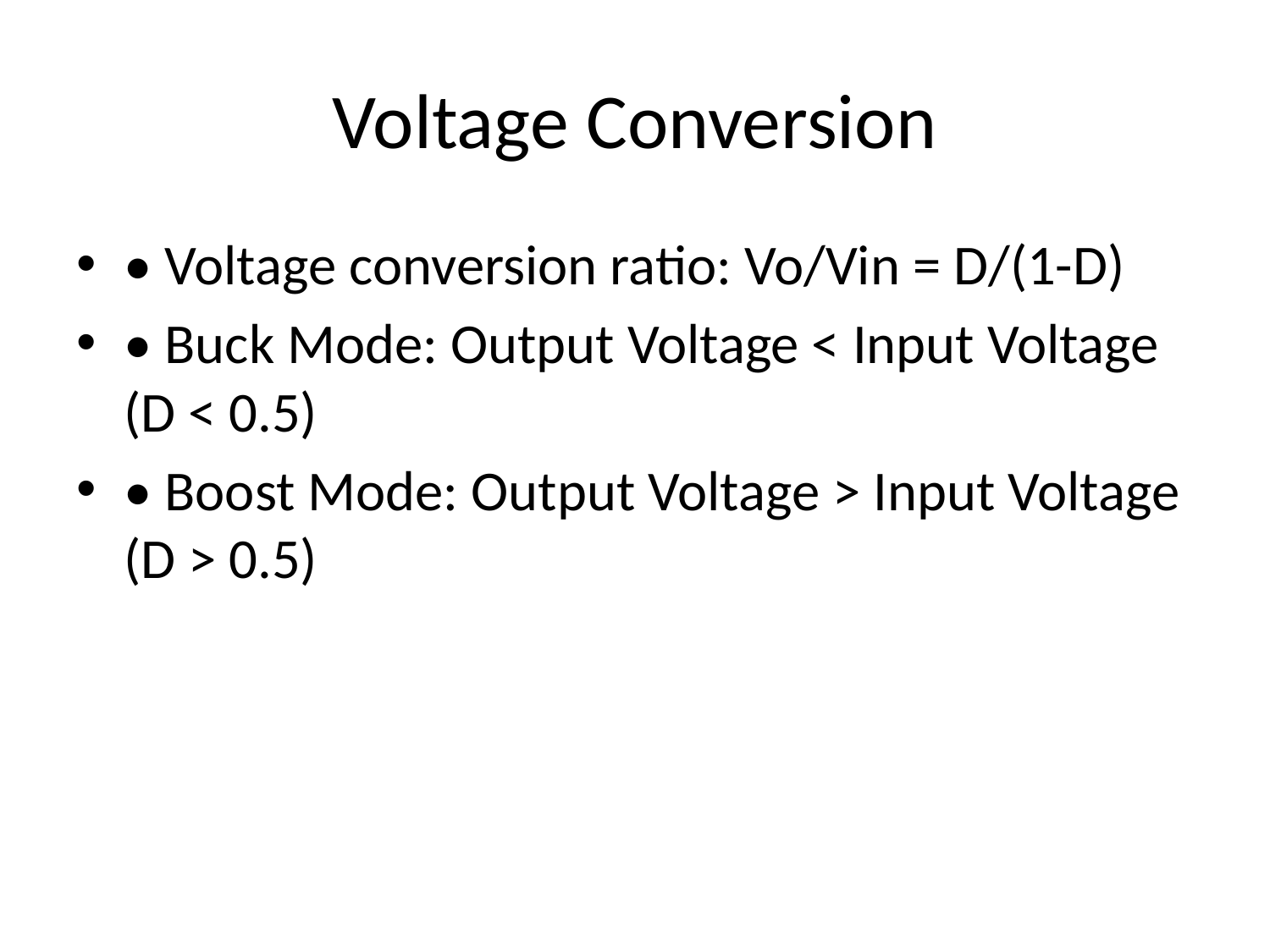

# Voltage Conversion
• Voltage conversion ratio: Vo/Vin = D/(1-D)
• Buck Mode: Output Voltage < Input Voltage (D < 0.5)
• Boost Mode: Output Voltage > Input Voltage (D > 0.5)